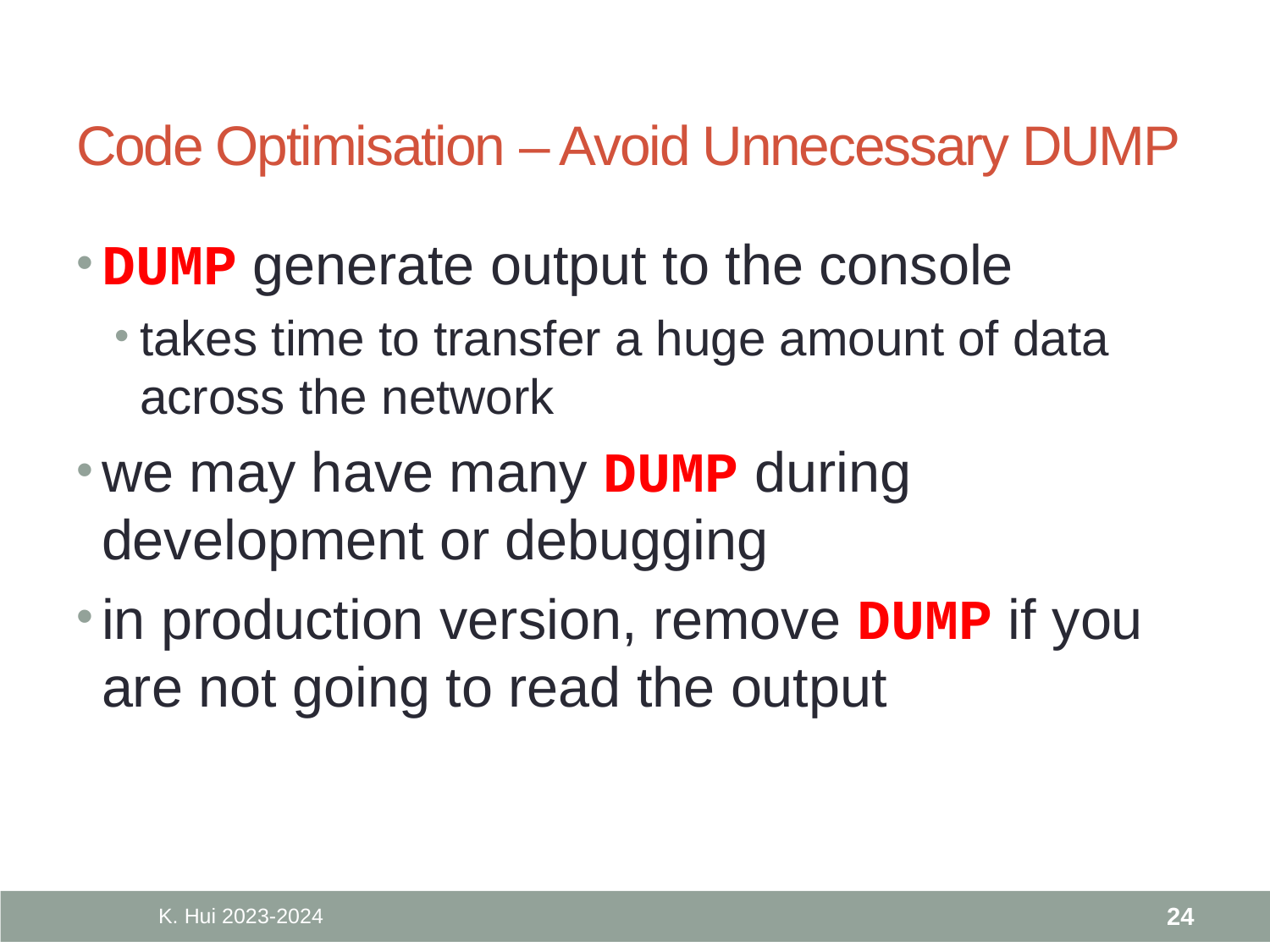

# Code Optimisation – Avoid Unnecessary DUMP
DUMP generate output to the console
takes time to transfer a huge amount of data across the network
we may have many DUMP during development or debugging
in production version, remove DUMP if you are not going to read the output
K. Hui 2023-2024
24